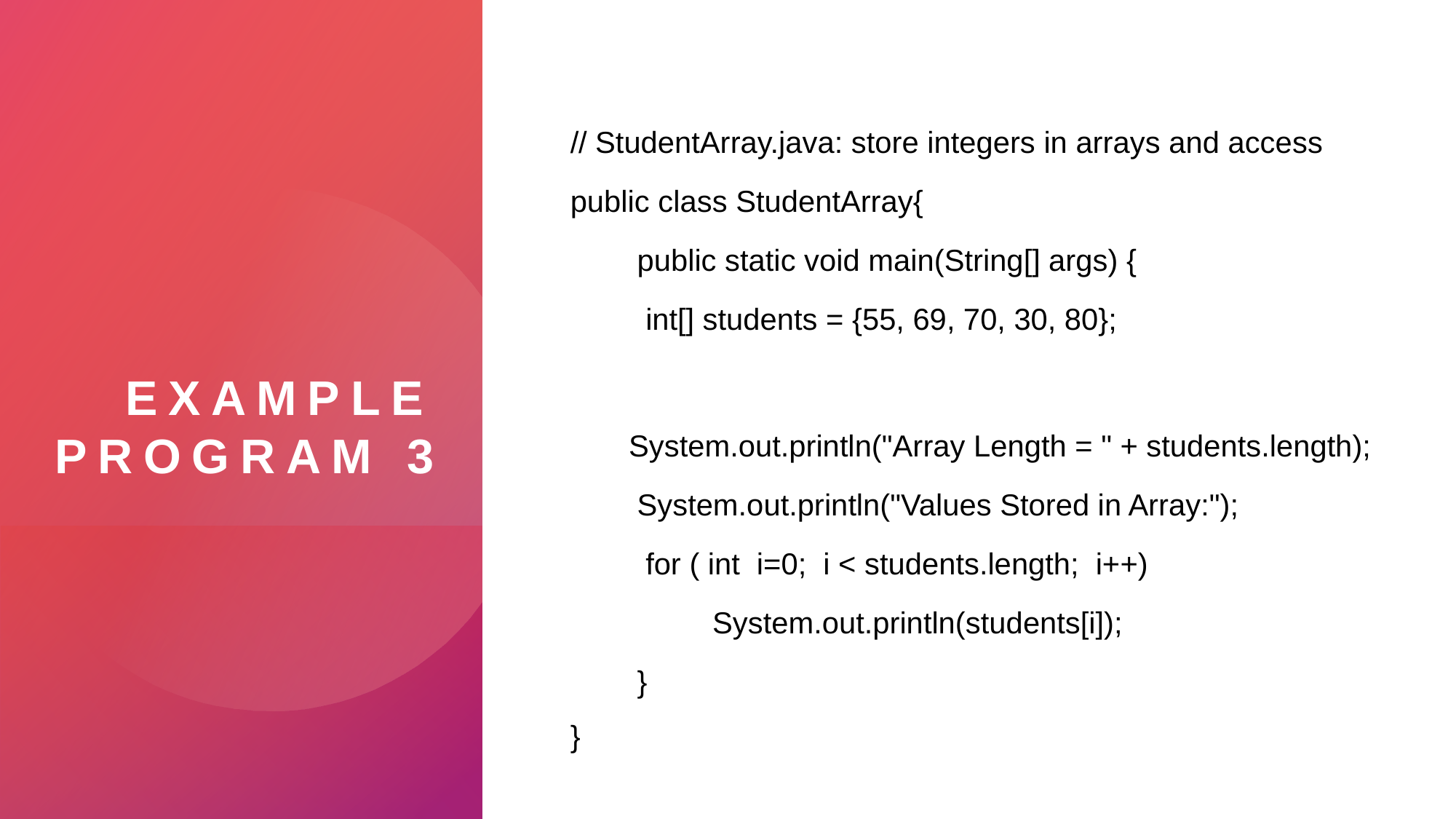

// StudentArray.java: store integers in arrays and access
public class StudentArray{
        public static void main(String[] args) {
         int[] students = {55, 69, 70, 30, 80};

       System.out.println("Array Length = " + students.length);
        System.out.println("Values Stored in Array:");
         for ( int  i=0;  i < students.length;  i++)
                 System.out.println(students[i]);
        }
}
# Example program 3